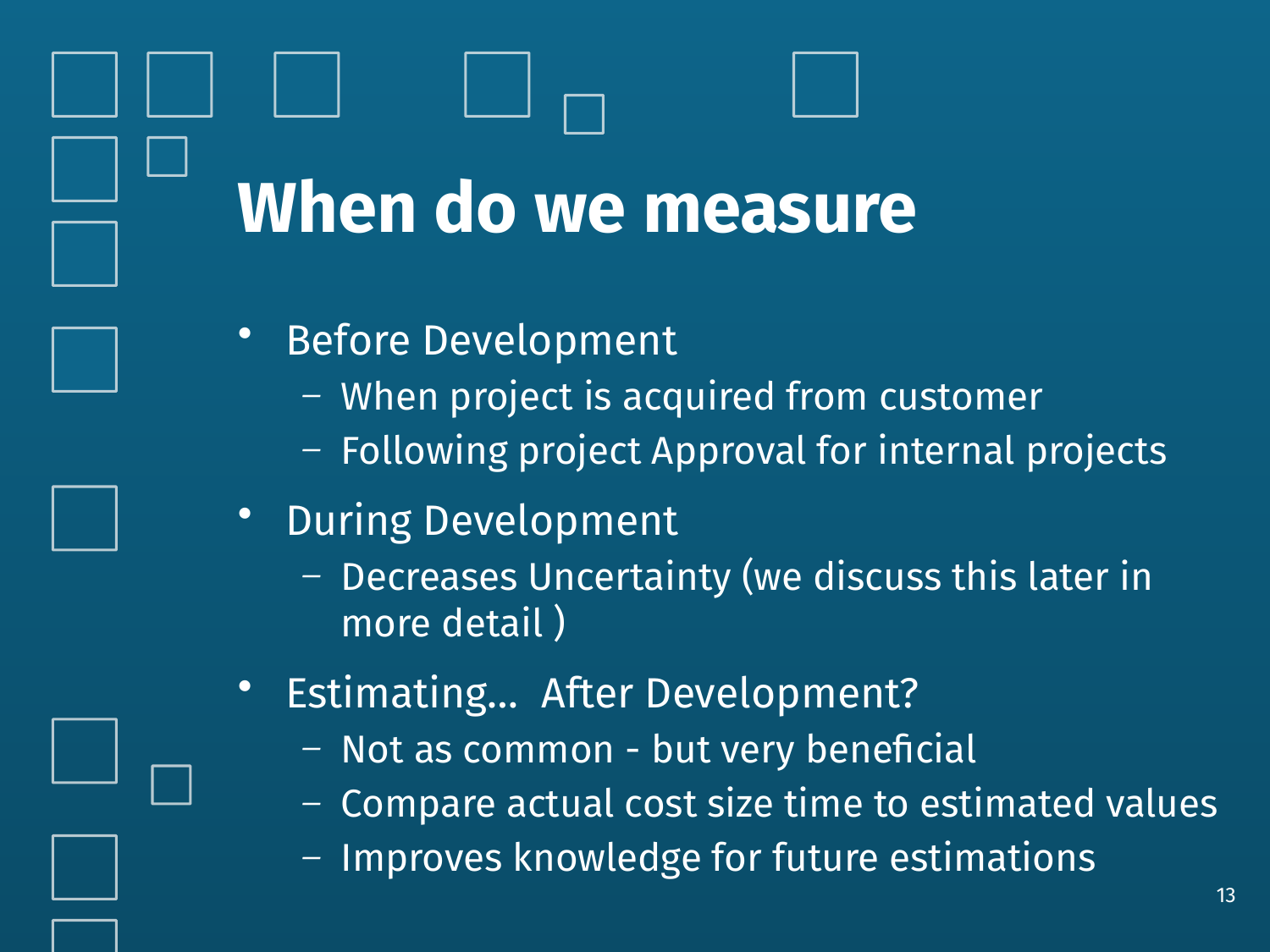

# When do we measure
Before Development
When project is acquired from customer
Following project Approval for internal projects
During Development
Decreases Uncertainty (we discuss this later in more detail )
Estimating…  After Development?
Not as common - but very beneficial
Compare actual cost size time to estimated values
Improves knowledge for future estimations
13